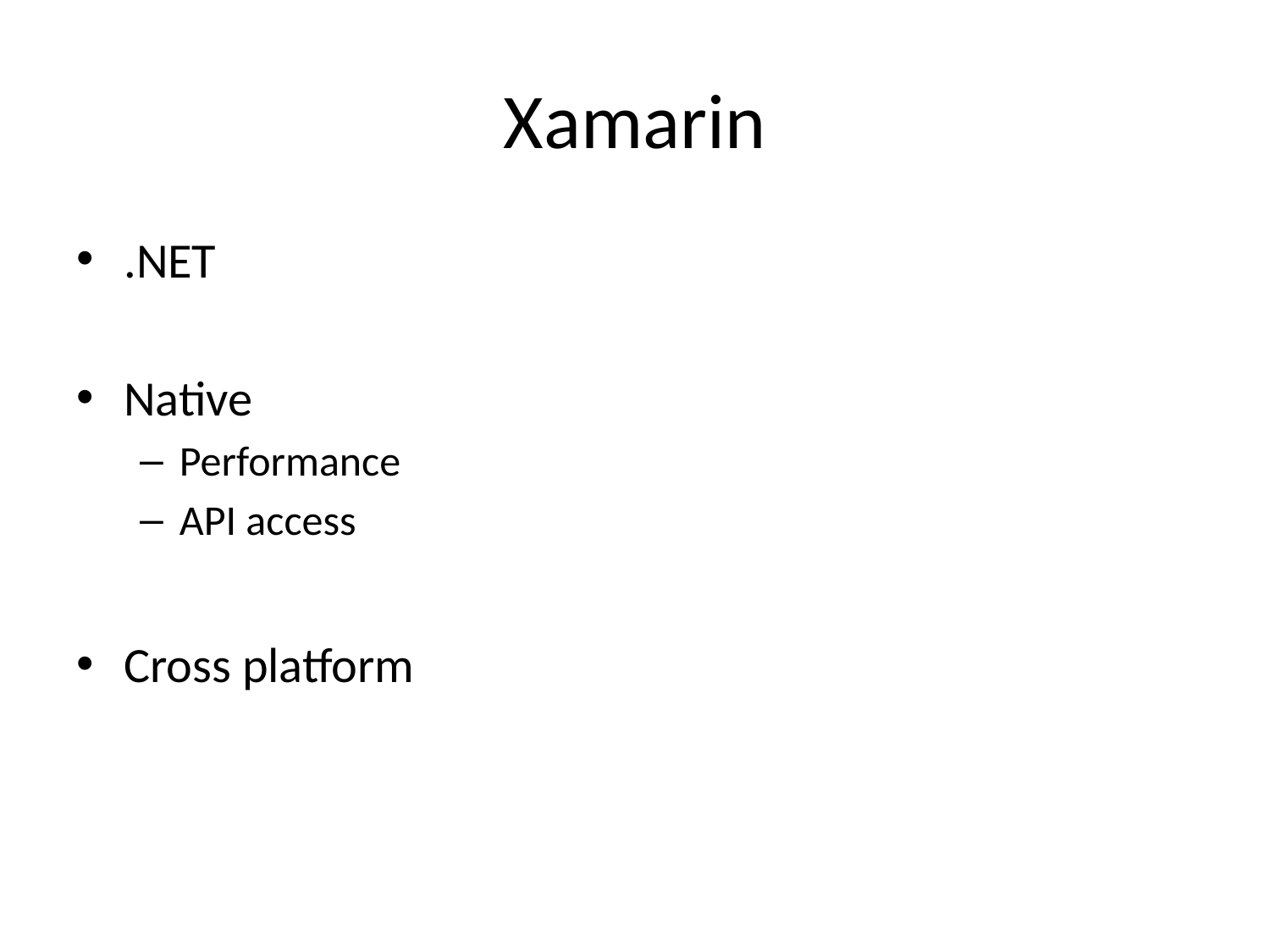

# Xamarin
.NET

Native
Performance
API access

Cross platform